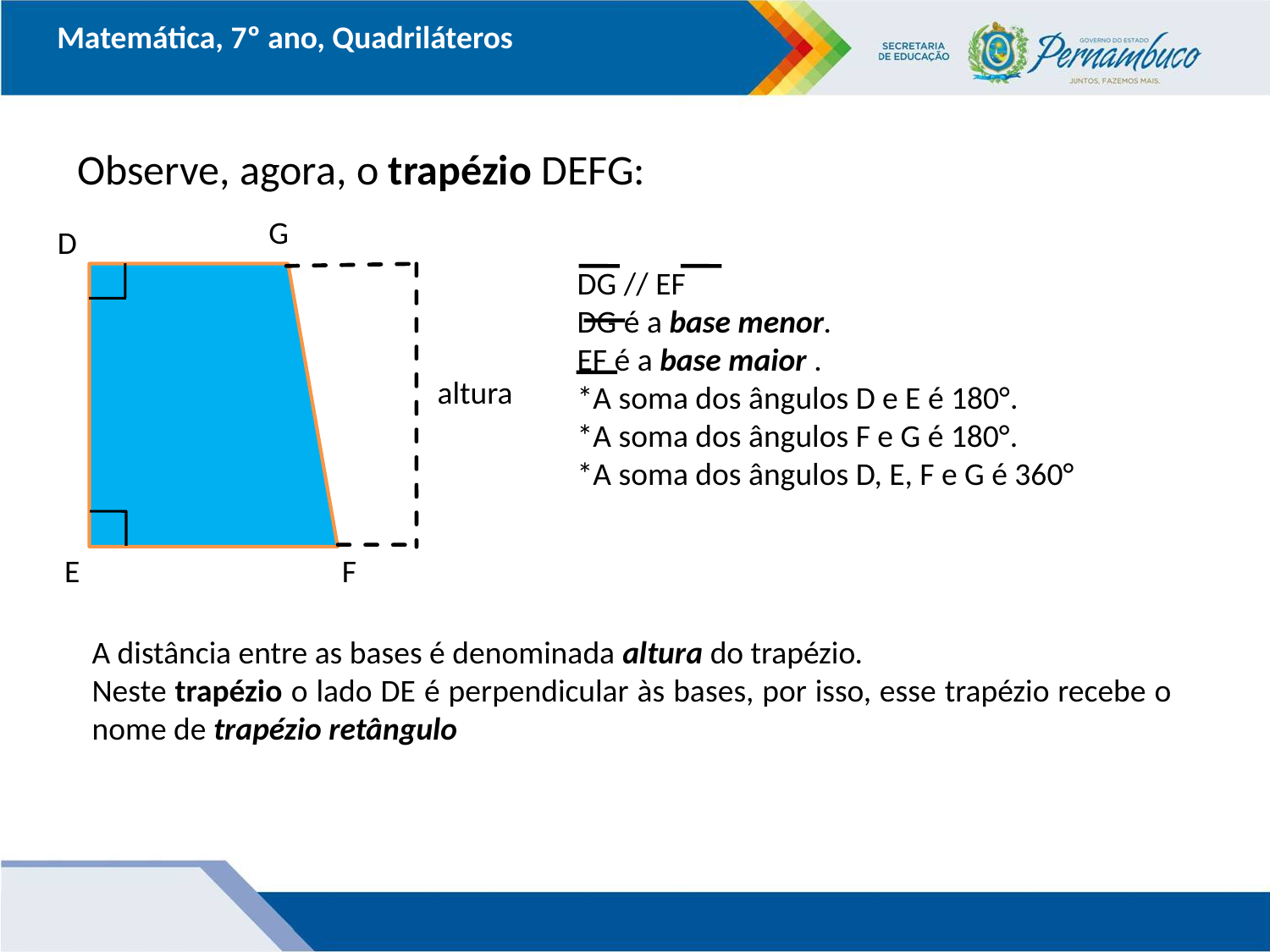

Matemática, 7º ano, Quadriláteros

Observe, agora, o trapézio DEFG:
G
D
DG // EF
DG é a base menor.
EF é a base maior .
*A soma dos ângulos D e E é 180°.
*A soma dos ângulos F e G é 180°.
*A soma dos ângulos D, E, F e G é 360°

altura

E

F
A distância entre as bases é denominada altura do trapézio.
Neste trapézio o lado DE é perpendicular às bases, por isso, esse trapézio recebe o nome de trapézio retângulo